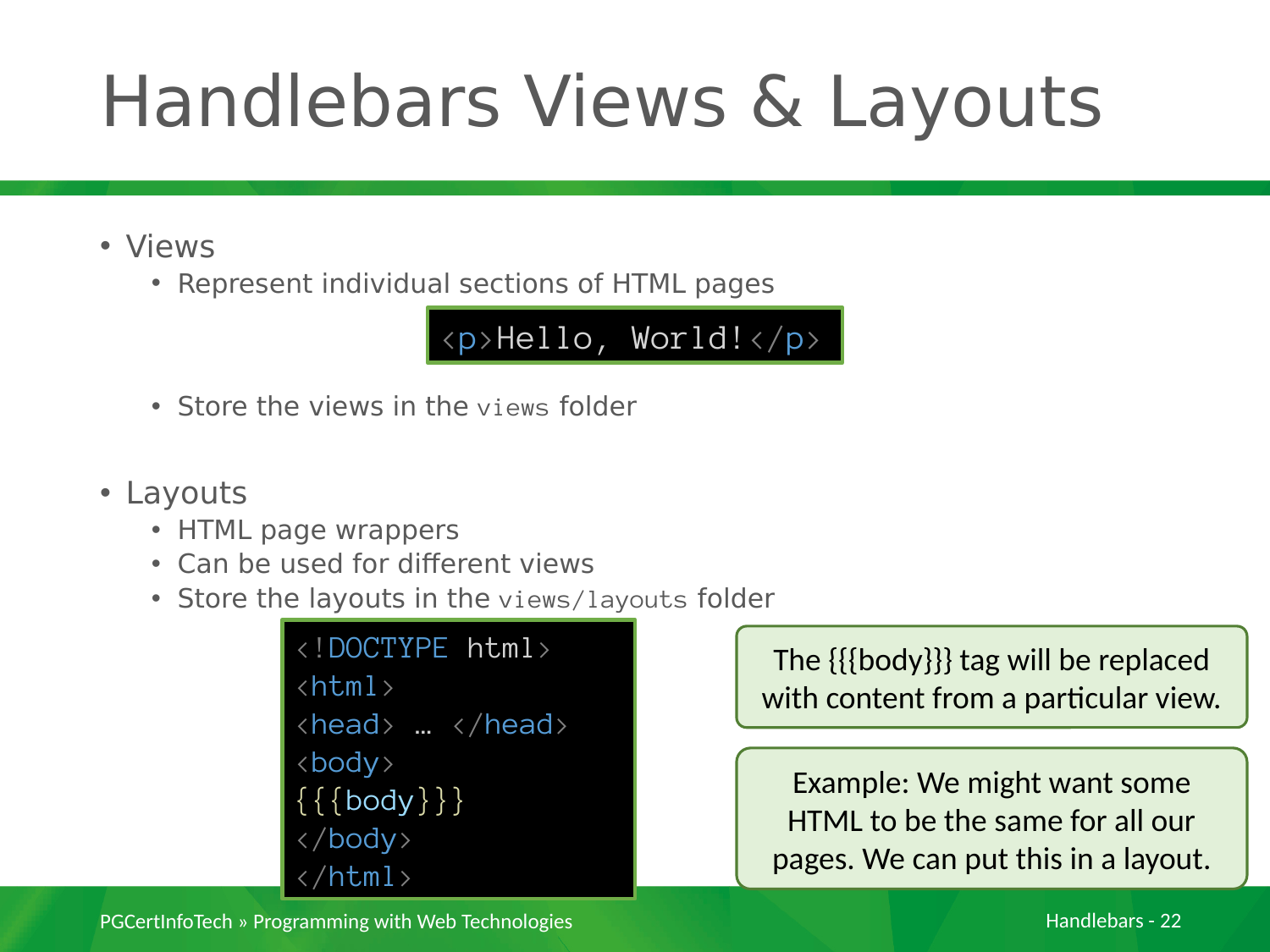

# Handlebars Views & Layouts
Views
Represent individual sections of HTML pages

Store the views in the views folder

Layouts
HTML page wrappers
Can be used for different views
Store the layouts in the views/layouts folder
<p>Hello, World!</p>
<!DOCTYPE html>
<html>
<head> … </head>
<body>
{{{body}}}
</body>
</html>
The {{{body}}} tag will be replaced with content from a particular view.
Example: We might want some HTML to be the same for all our pages. We can put this in a layout.
PGCertInfoTech » Programming with Web Technologies